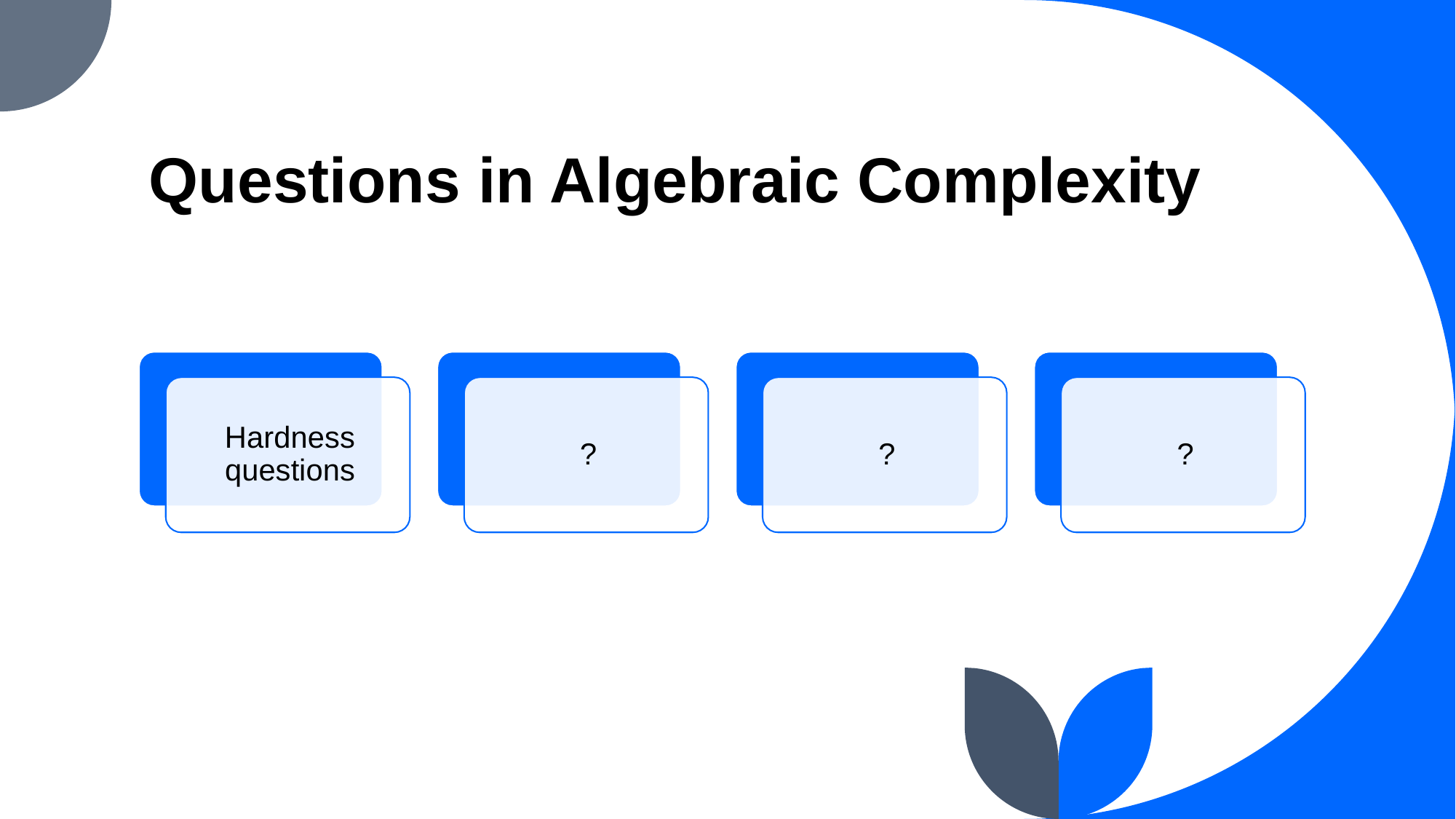

# Questions in Algebraic Complexity
Hardness questions
?
?
?